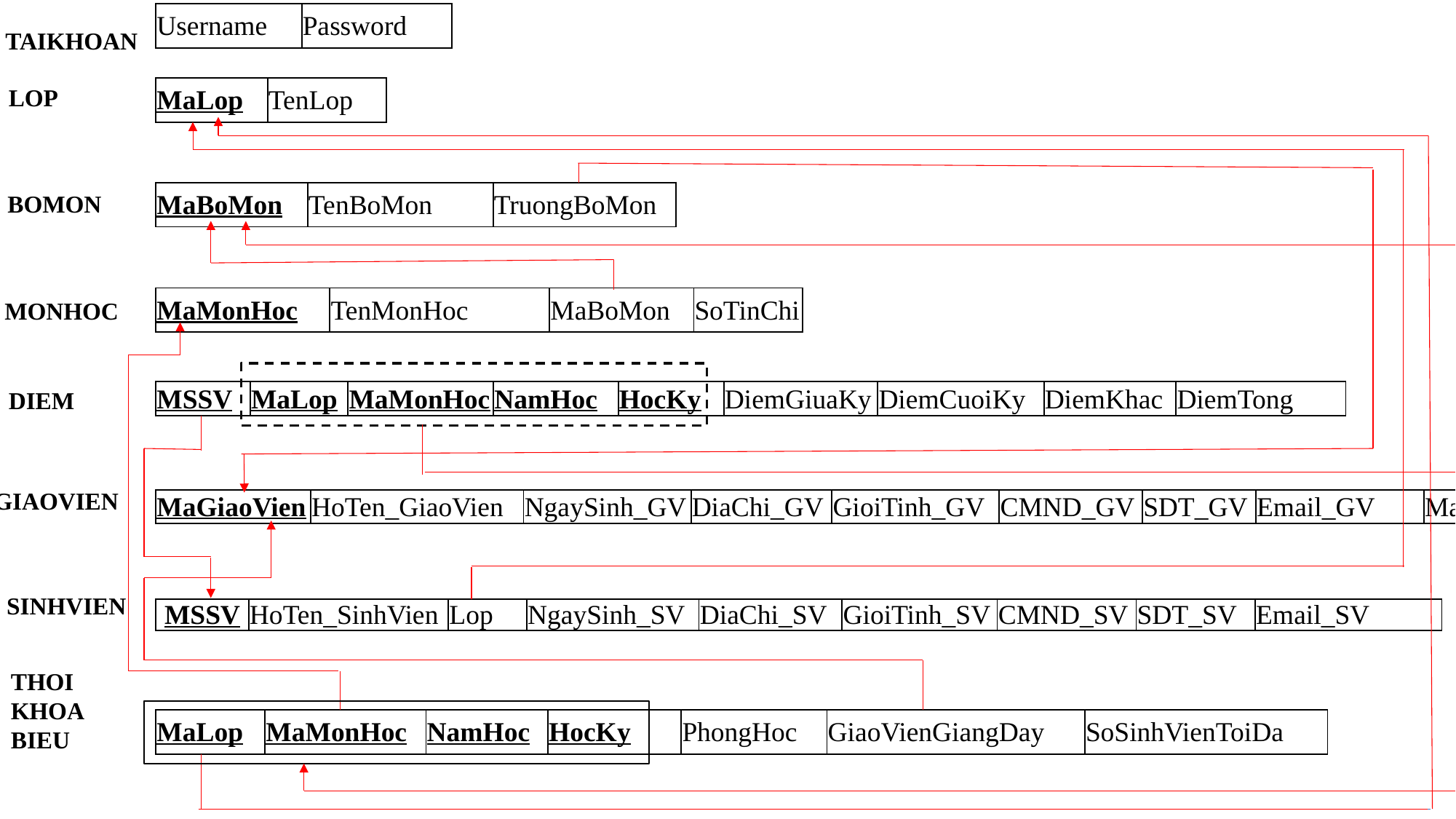

| Username | Password |
| --- | --- |
TAIKHOAN
LOP
| MaLop | TenLop |
| --- | --- |
| MaBoMon | TenBoMon | TruongBoMon |
| --- | --- | --- |
BOMON
| MaMonHoc | TenMonHoc | MaBoMon | SoTinChi |
| --- | --- | --- | --- |
MONHOC

DIEM
| MSSV | MaLop | MaMonHoc | NamHoc | HocKy | DiemGiuaKy | DiemCuoiKy | DiemKhac | DiemTong |
| --- | --- | --- | --- | --- | --- | --- | --- | --- |
GIAOVIEN
| MaGiaoVien | HoTen\_GiaoVien | NgaySinh\_GV | DiaChi\_GV | GioiTinh\_GV | CMND\_GV | SDT\_GV | Email\_GV | MaBoMon | TruongKhoa | LoaiGiaoVien |
| --- | --- | --- | --- | --- | --- | --- | --- | --- | --- | --- |
SINHVIEN
| MSSV | HoTen\_SinhVien | Lop | NgaySinh\_SV | DiaChi\_SV | GioiTinh\_SV | CMND\_SV | SDT\_SV | Email\_SV |
| --- | --- | --- | --- | --- | --- | --- | --- | --- |
THOI
KHOA
BIEU

| MaLop | MaMonHoc | NamHoc | HocKy | PhongHoc | GiaoVienGiangDay | SoSinhVienToiDa |
| --- | --- | --- | --- | --- | --- | --- |